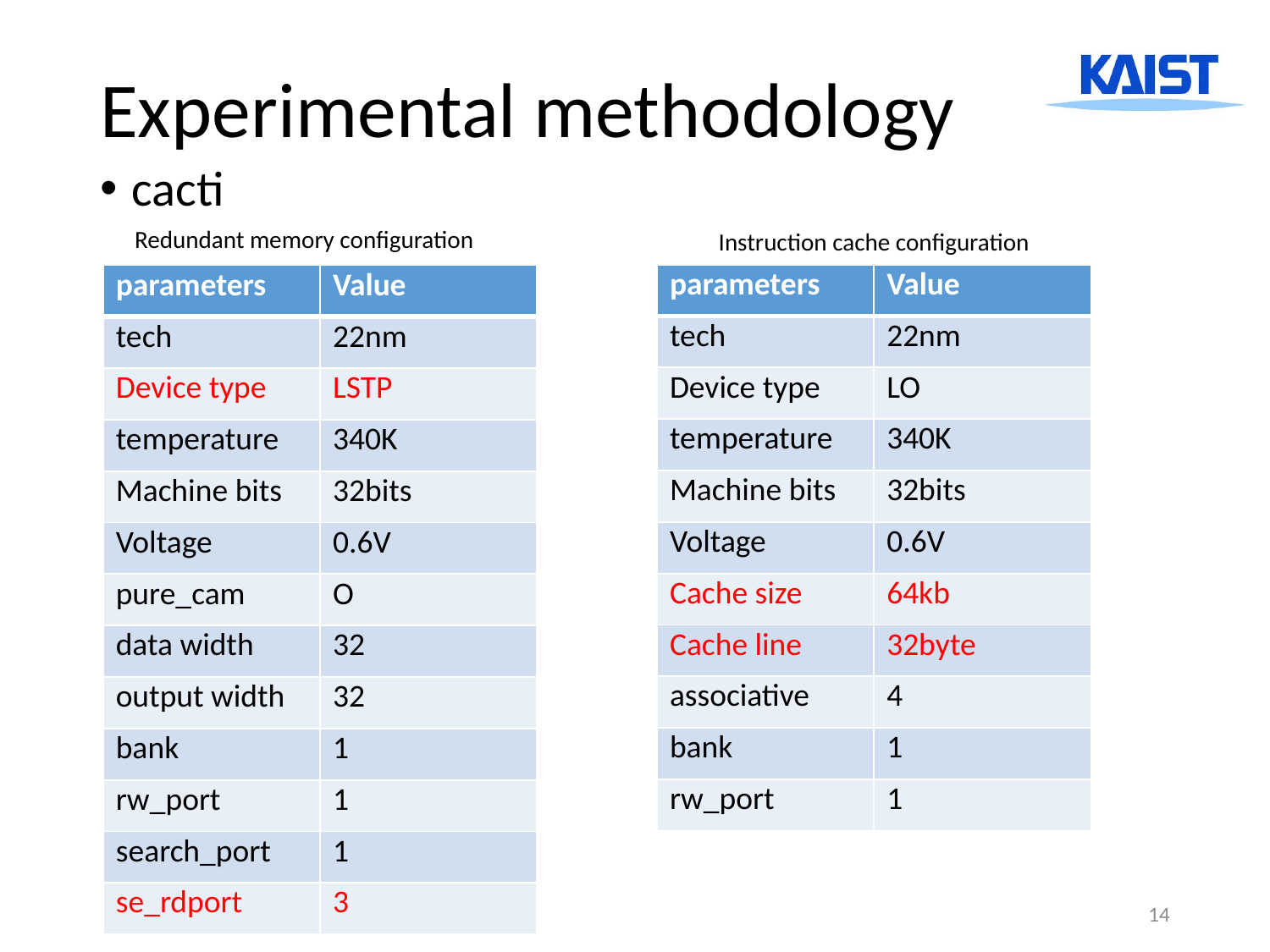

# Experimental methodology
cacti
Redundant memory configuration
Instruction cache configuration
| parameters | Value |
| --- | --- |
| tech | 22nm |
| Device type | LO |
| temperature | 340K |
| Machine bits | 32bits |
| Voltage | 0.6V |
| Cache size | 64kb |
| Cache line | 32byte |
| associative | 4 |
| bank | 1 |
| rw\_port | 1 |
| parameters | Value |
| --- | --- |
| tech | 22nm |
| Device type | LSTP |
| temperature | 340K |
| Machine bits | 32bits |
| Voltage | 0.6V |
| pure\_cam | O |
| data width | 32 |
| output width | 32 |
| bank | 1 |
| rw\_port | 1 |
| search\_port | 1 |
| se\_rdport | 3 |
14